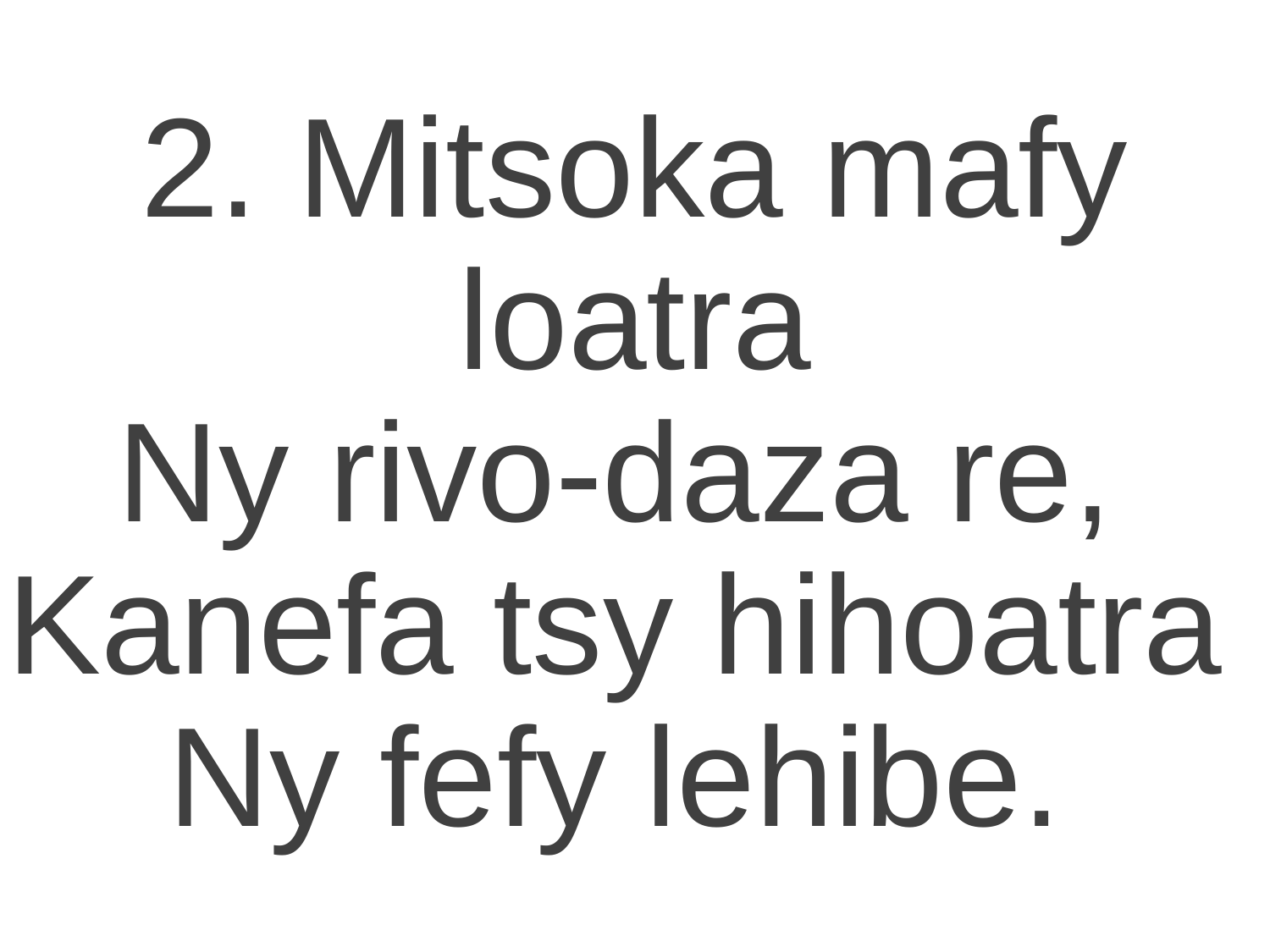

2. Mitsoka mafy loatra
Ny rivo-daza re,
Kanefa tsy hihoatra
Ny fefy lehibe.